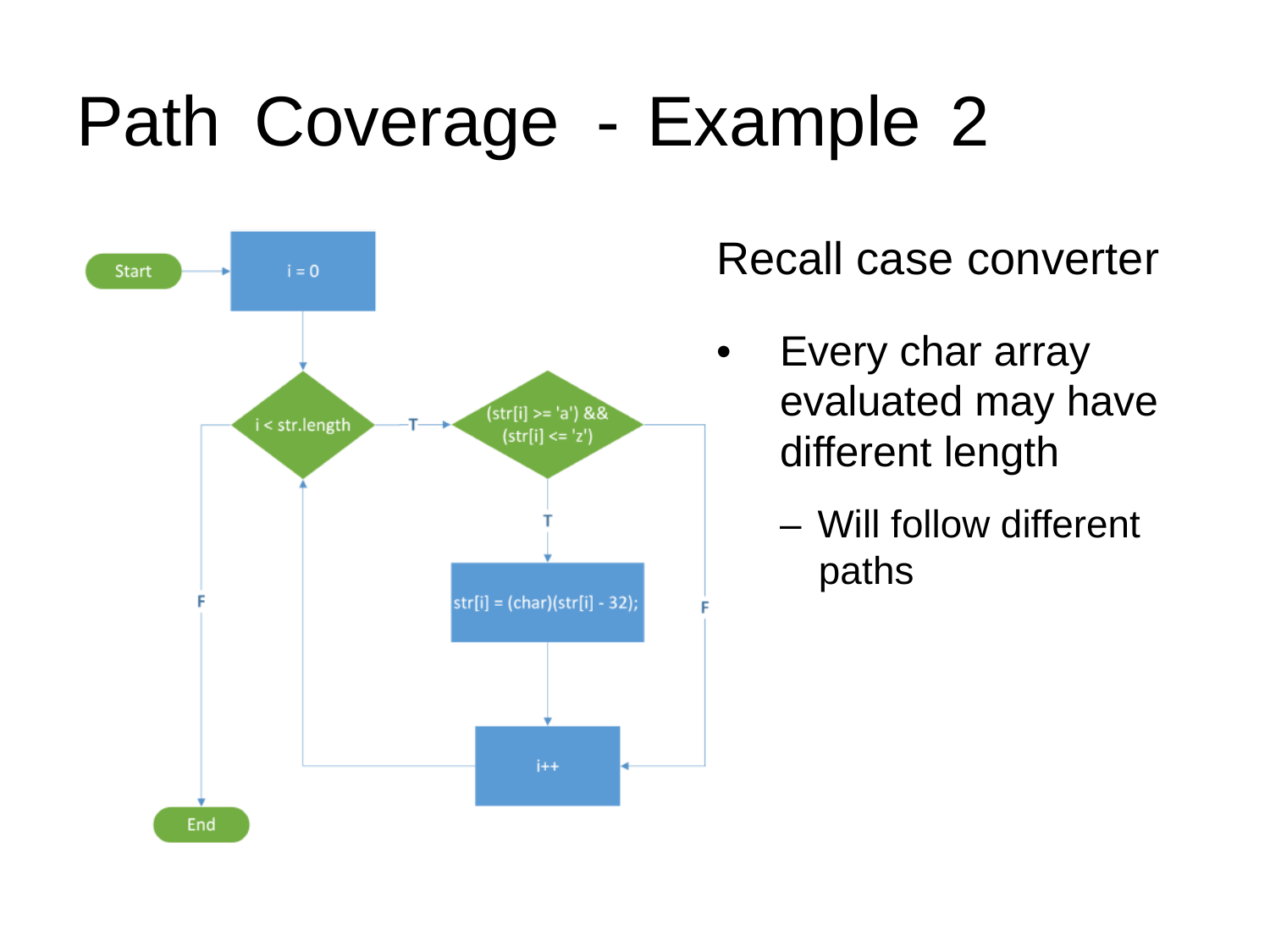

# Path	Coverage	-	Example	2

Recall case converter
• 	Every char array  evaluated may have  different length
–  Will follow different  paths